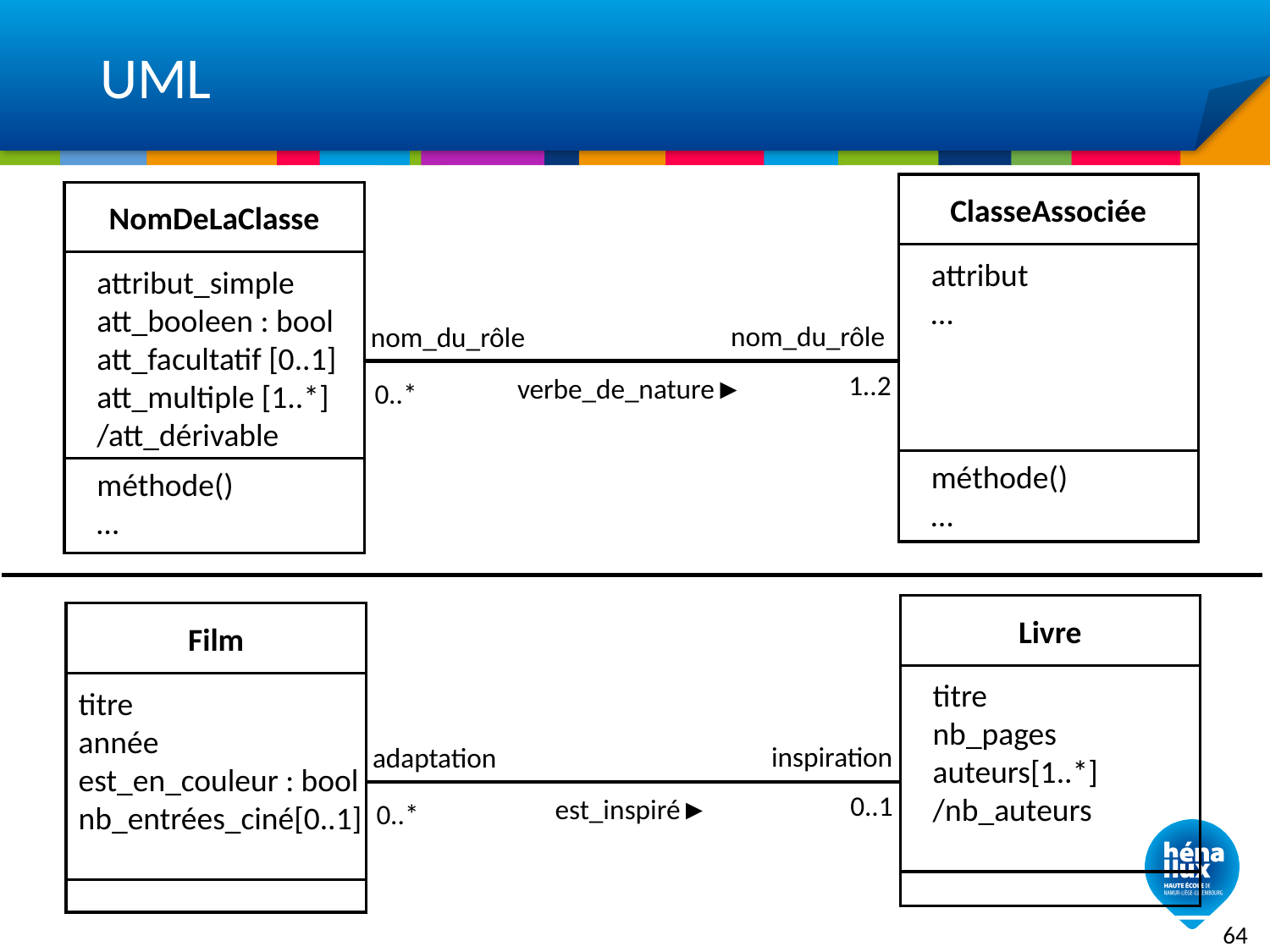

# UML

ClasseAssociée

méthode()
…
attribut
…

NomDeLaClasse

méthode()
…
attribut_simple
att_booleen : bool
att_facultatif [0..1]
att_multiple [1..*]
/att_dérivable

nom_du_rôle
nom_du_rôle
1..2
verbe_de_nature►
0..*

Livre

titre
nb_pages
auteurs[1..*]
/nb_auteurs

Film

titre
année
est_en_couleur : bool
nb_entrées_ciné[0..1]

inspiration
adaptation
0..1
est_inspiré►
0..*
64
64